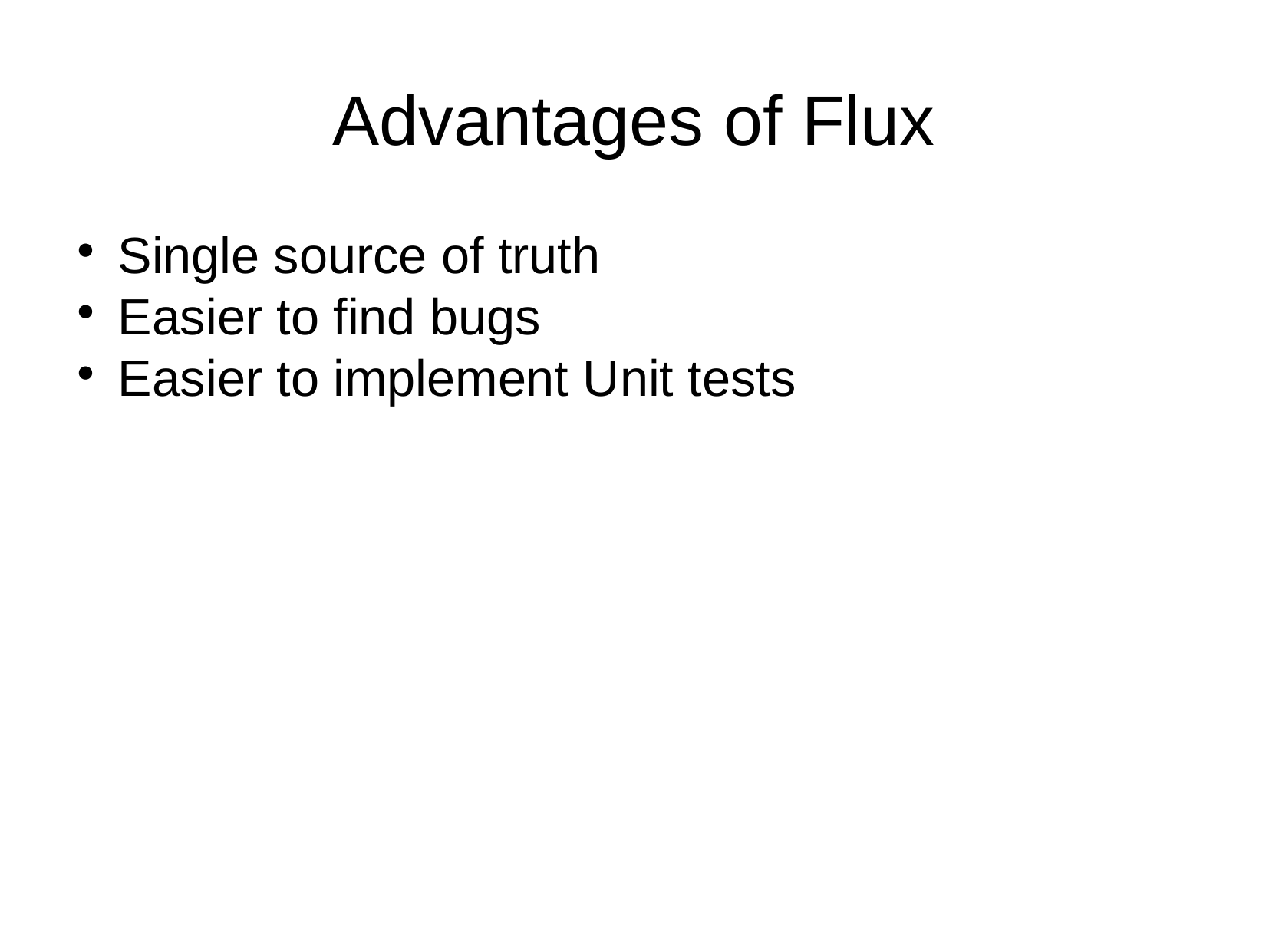

Advantages of Flux
Single source of truth
Easier to find bugs
Easier to implement Unit tests